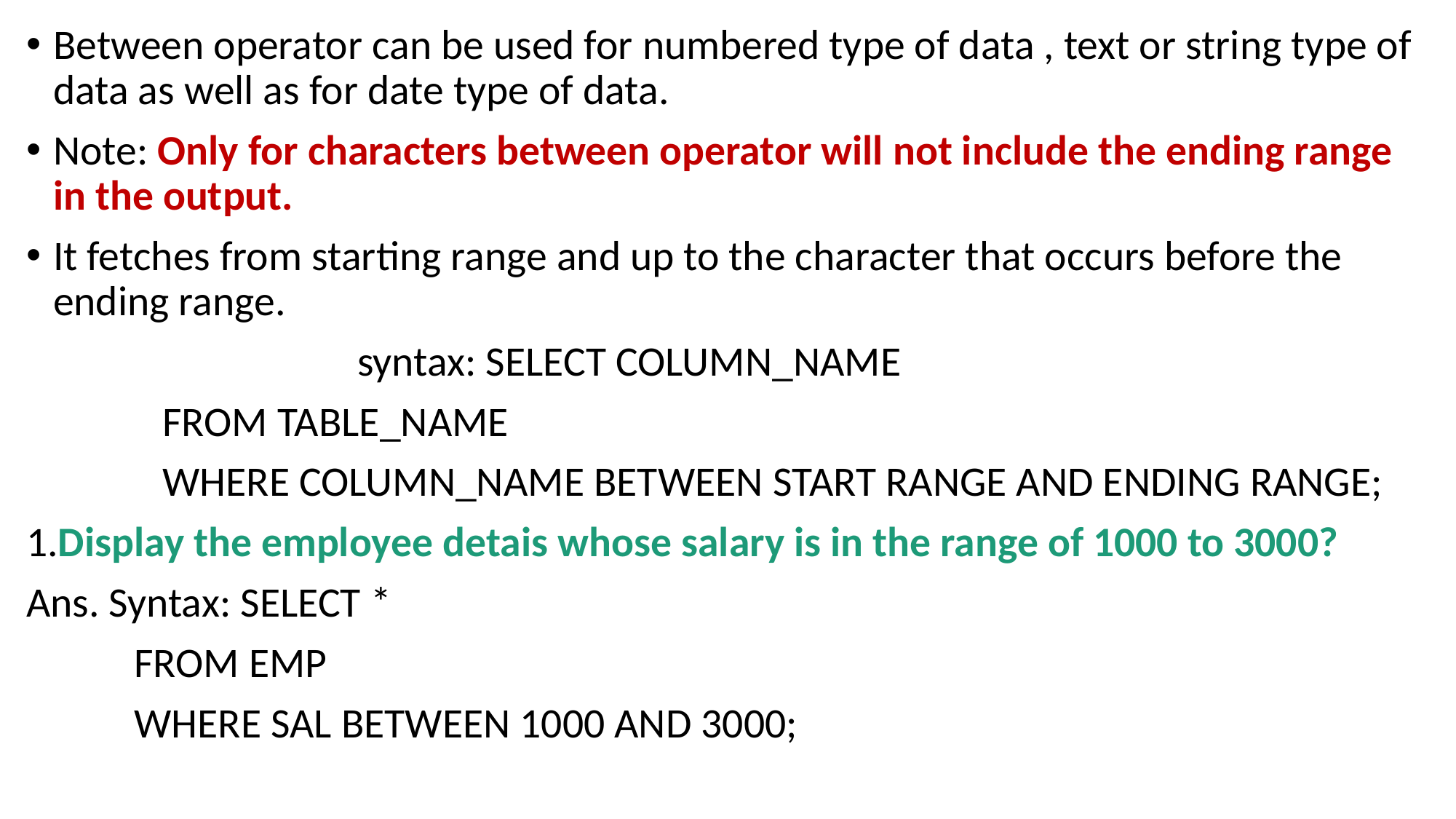

Between operator can be used for numbered type of data , text or string type of data as well as for date type of data.
Note: Only for characters between operator will not include the ending range in the output.
It fetches from starting range and up to the character that occurs before the ending range.
                                   syntax: SELECT COLUMN_NAME
				   FROM TABLE_NAME
				   WHERE COLUMN_NAME BETWEEN START RANGE AND ENDING RANGE;
1.Display the employee detais whose salary is in the range of 1000 to 3000?
Ans. Syntax: SELECT *
		FROM EMP
		WHERE SAL BETWEEN 1000 AND 3000;